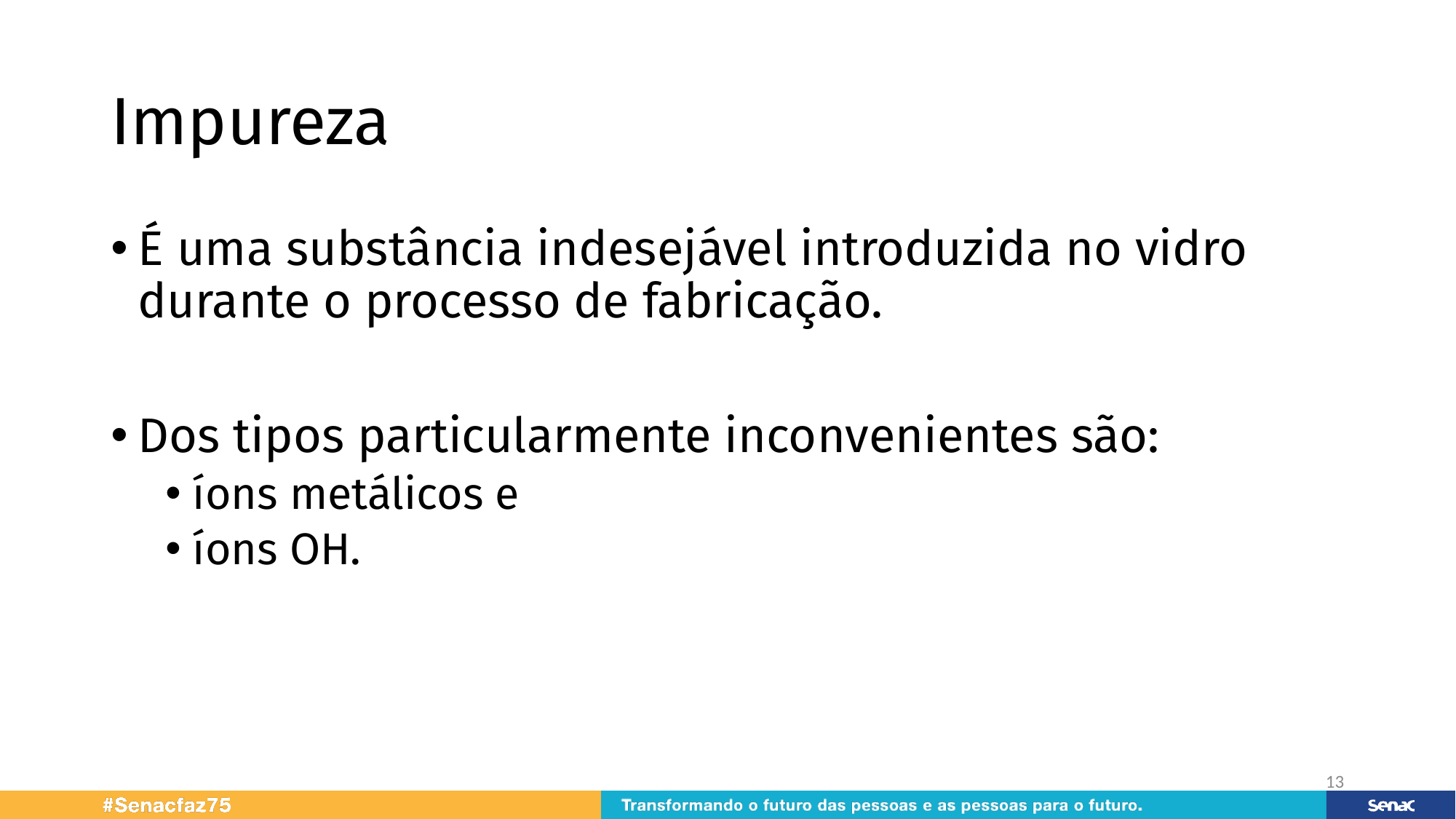

# Impureza
É uma substância indesejável introduzida no vidro durante o processo de fabricação.

Dos tipos particularmente inconvenientes são:
íons metálicos e
íons OH.

13